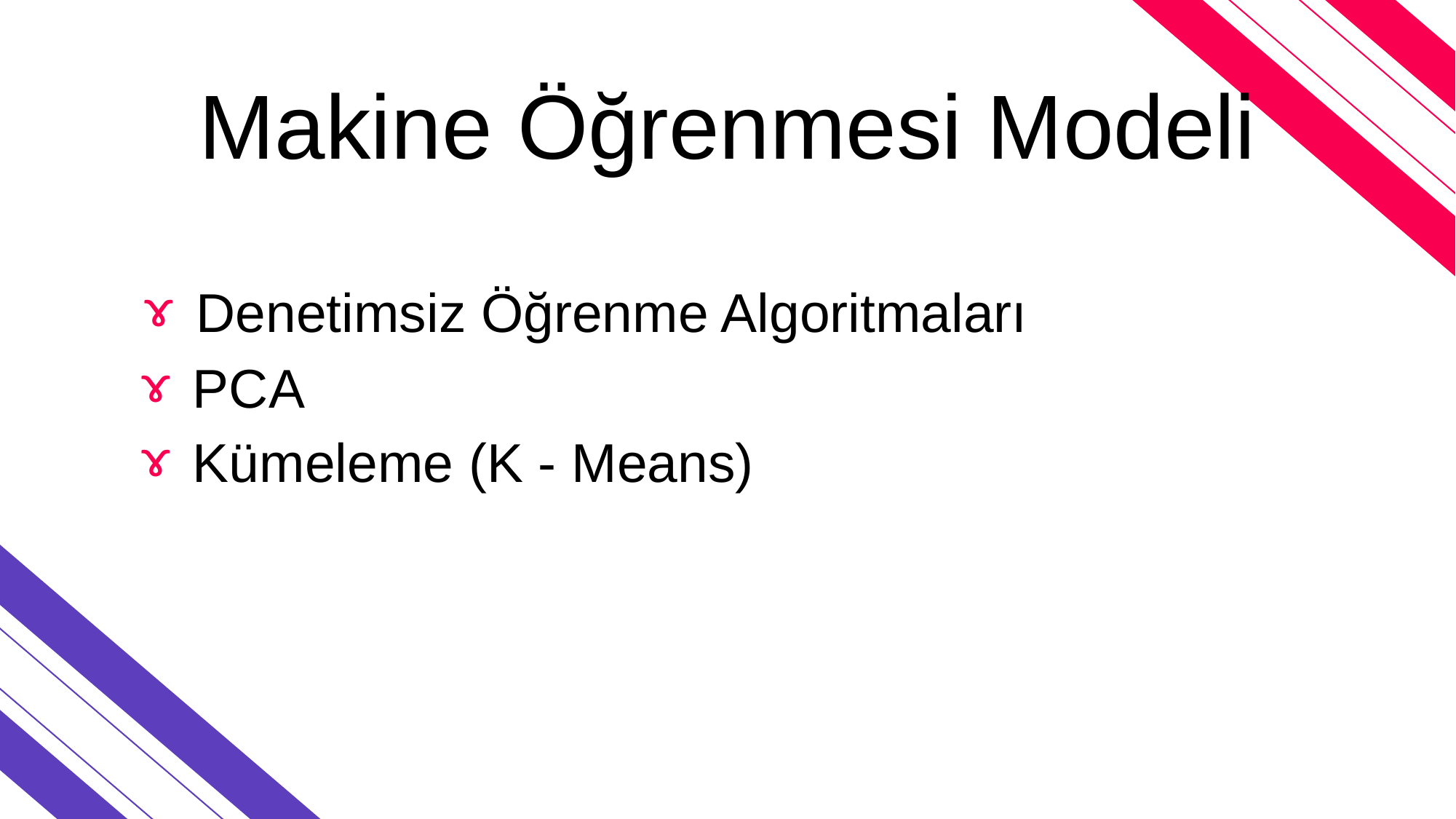

# Makine Öğrenmesi Modeli

ɤ

Denetimsiz Öğrenme Algoritmaları
ɤ

PCA
ɤ

Kümeleme (K - Means)